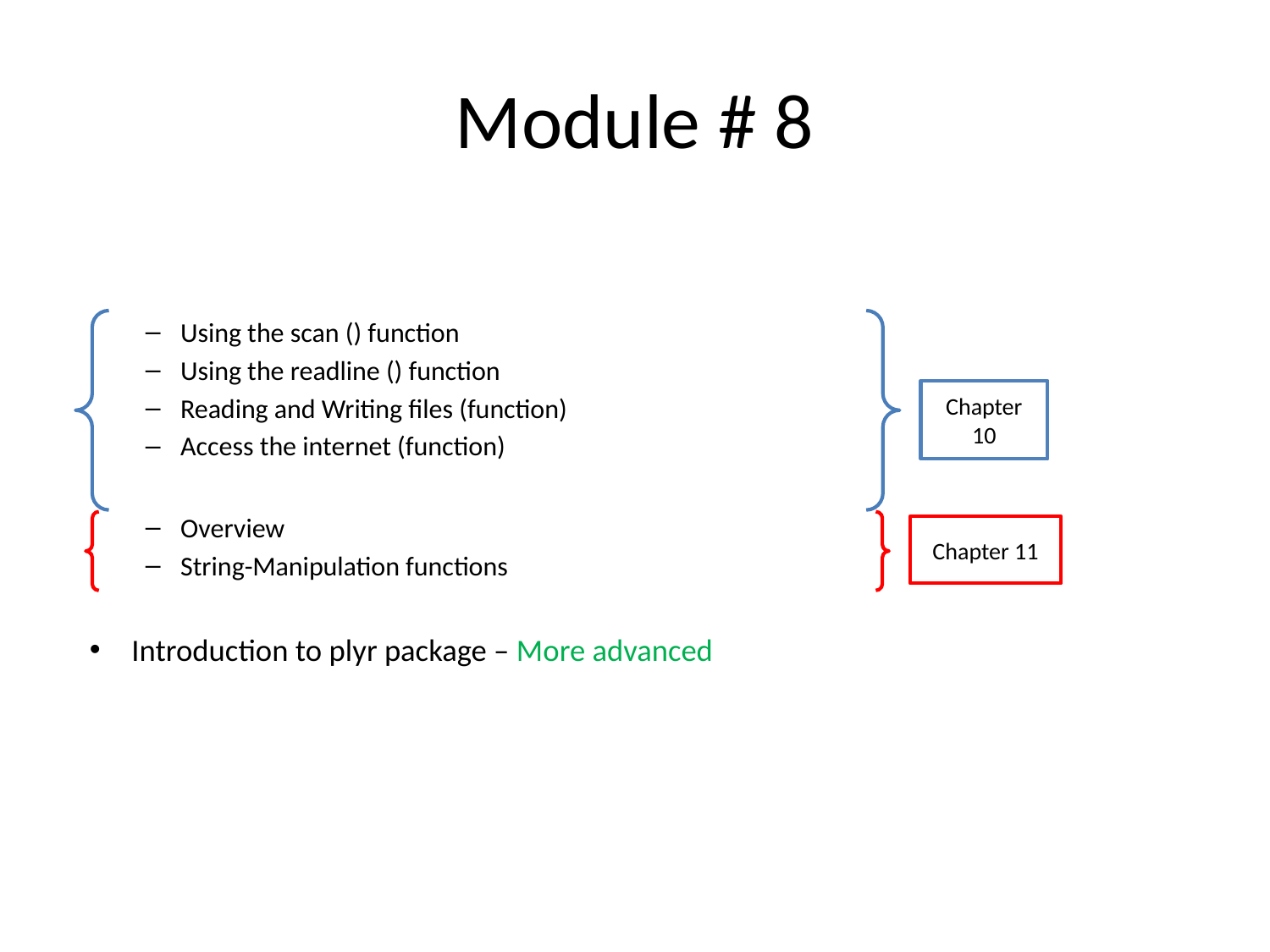

# Module # 8
Using the scan () function
Using the readline () function
Reading and Writing files (function)
Access the internet (function)

Overview
String-Manipulation functions

Introduction to plyr package – More advanced

Chapter 10

Chapter 11